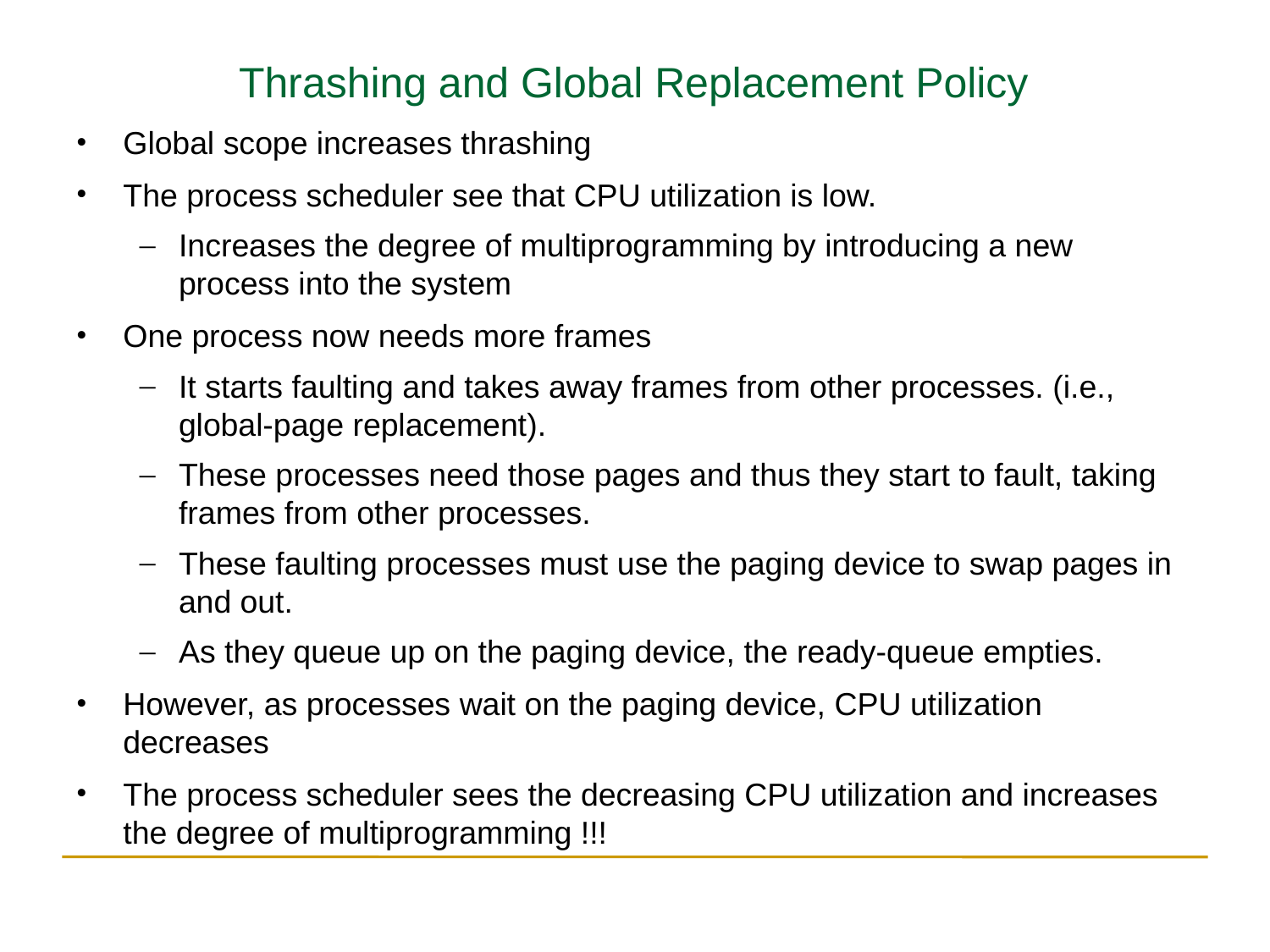

Thrashing and Global Replacement Policy
Global scope increases thrashing
The process scheduler see that CPU utilization is low.
Increases the degree of multiprogramming by introducing a new process into the system
One process now needs more frames
It starts faulting and takes away frames from other processes. (i.e., global-page replacement).
These processes need those pages and thus they start to fault, taking frames from other processes.
These faulting processes must use the paging device to swap pages in and out.
As they queue up on the paging device, the ready-queue empties.
However, as processes wait on the paging device, CPU utilization decreases
The process scheduler sees the decreasing CPU utilization and increases the degree of multiprogramming !!!